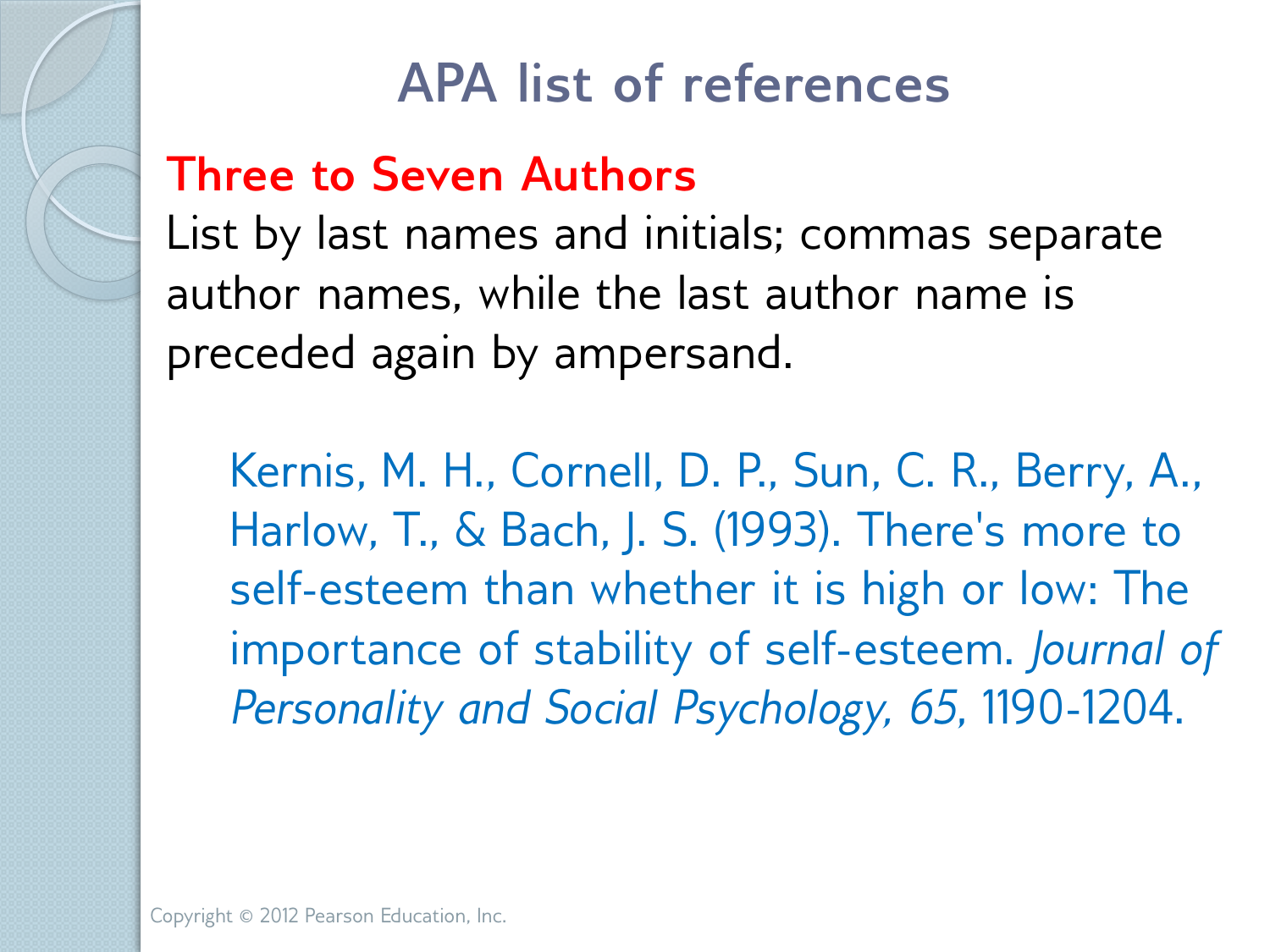

# APA list of references
Three to Seven Authors
List by last names and initials; commas separate author names, while the last author name is preceded again by ampersand.

Kernis, M. H., Cornell, D. P., Sun, C. R., Berry, A., Harlow, T., & Bach, J. S. (1993). There's more to self-esteem than whether it is high or low: The importance of stability of self-esteem. Journal of Personality and Social Psychology, 65, 1190-1204.
Copyright © 2012 Pearson Education, Inc.